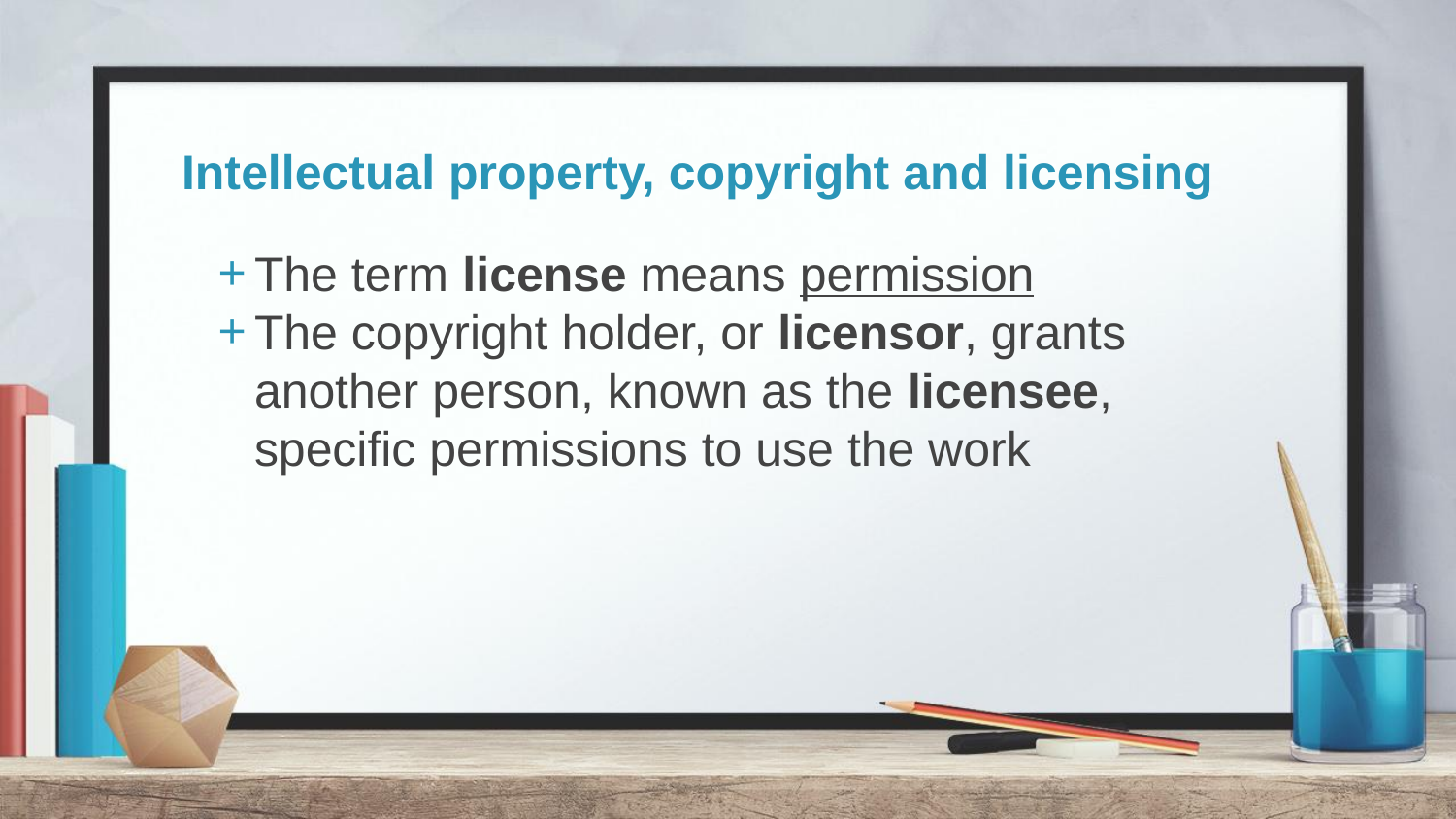

# Intellectual property, copyright and licensing
The term license means permission
The copyright holder, or licensor, grants another person, known as the licensee, specific permissions to use the work